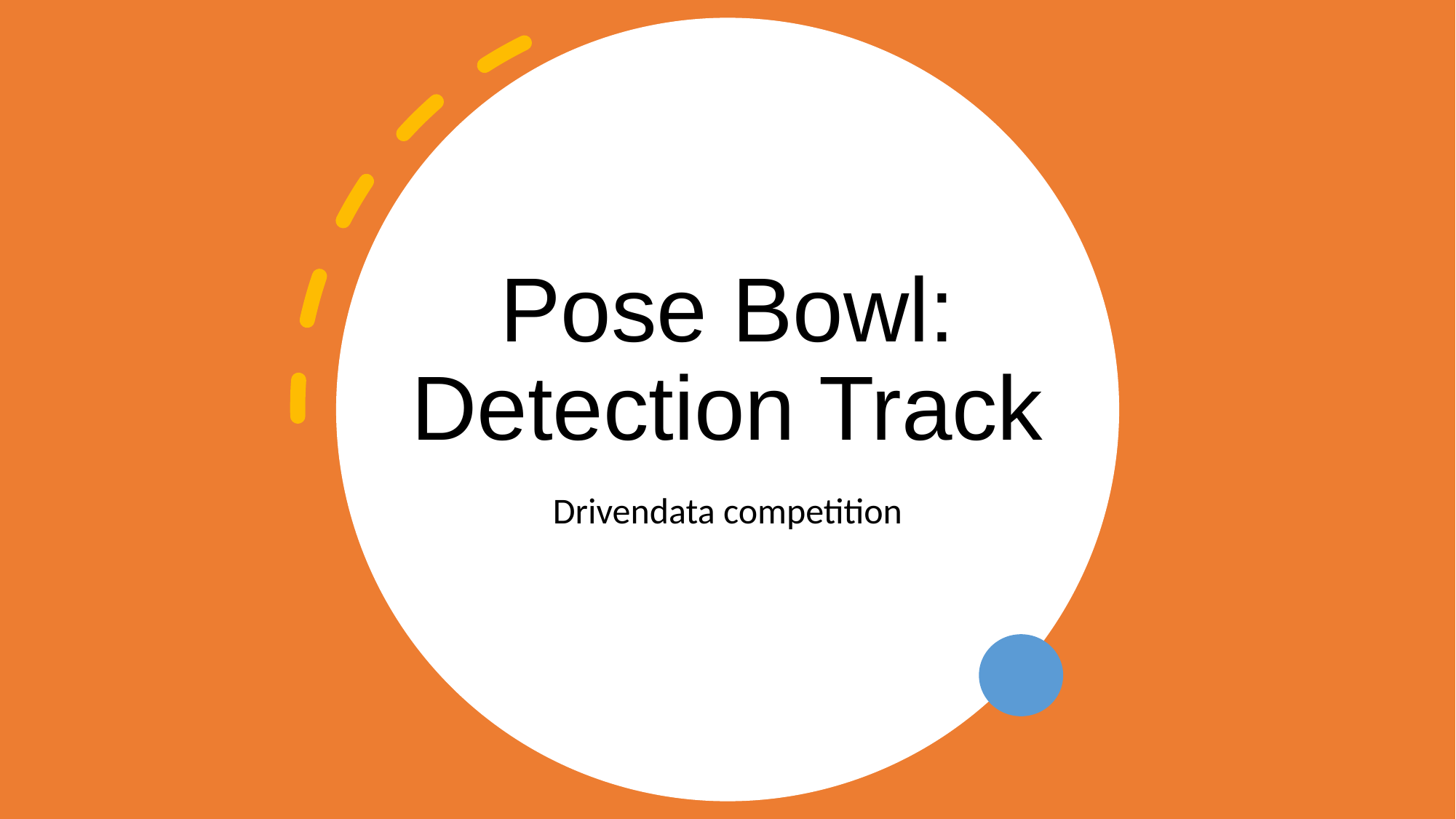

# Pose Bowl: Detection Track
Drivendata competition